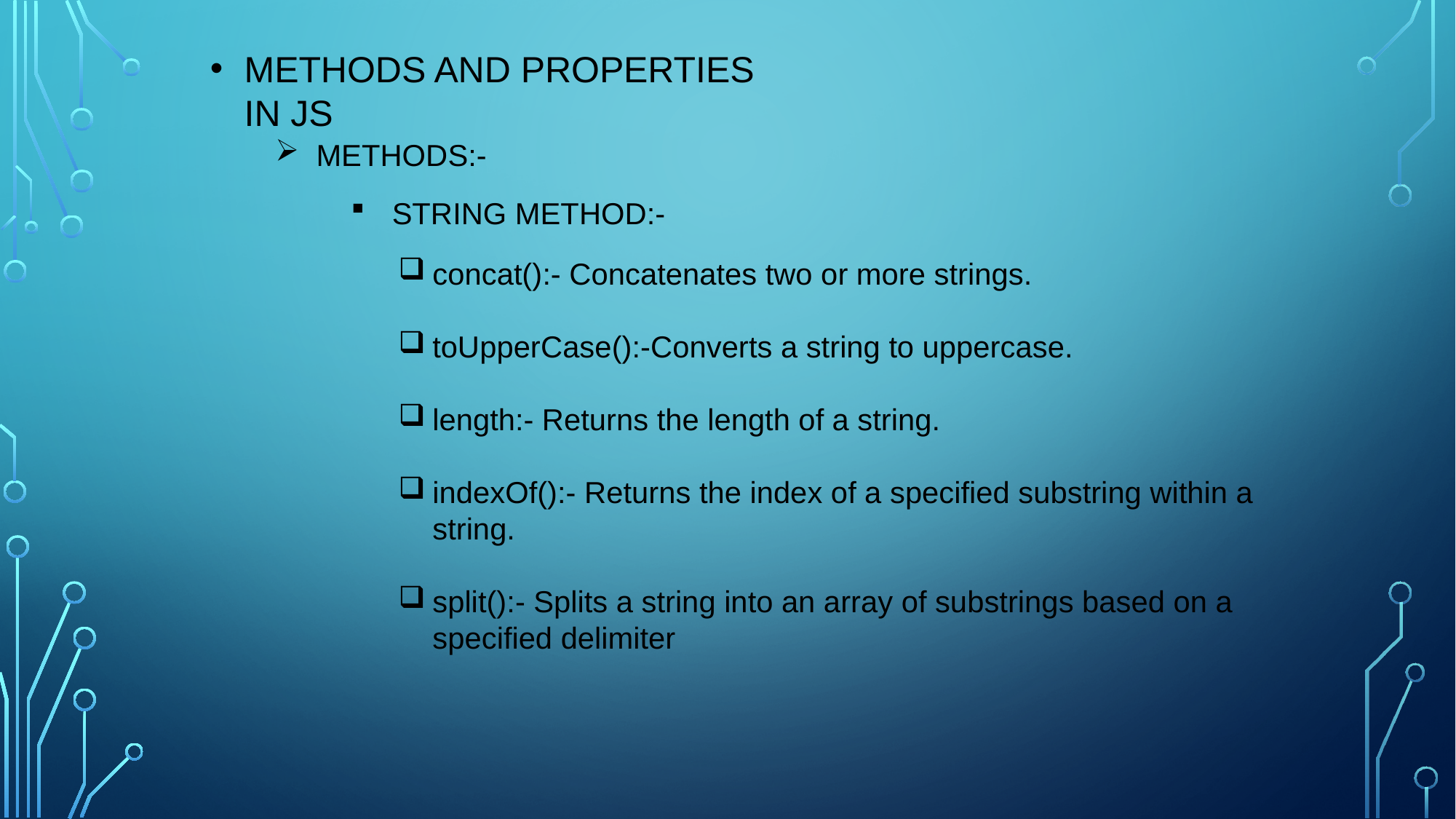

METHODS AND PROPERTIES IN JS
METHODS:-
STRING METHOD:-
concat():- Concatenates two or more strings.

toUpperCase():-Converts a string to uppercase.

length:- Returns the length of a string.

indexOf():- Returns the index of a specified substring within a string.

split():- Splits a string into an array of substrings based on a specified delimiter